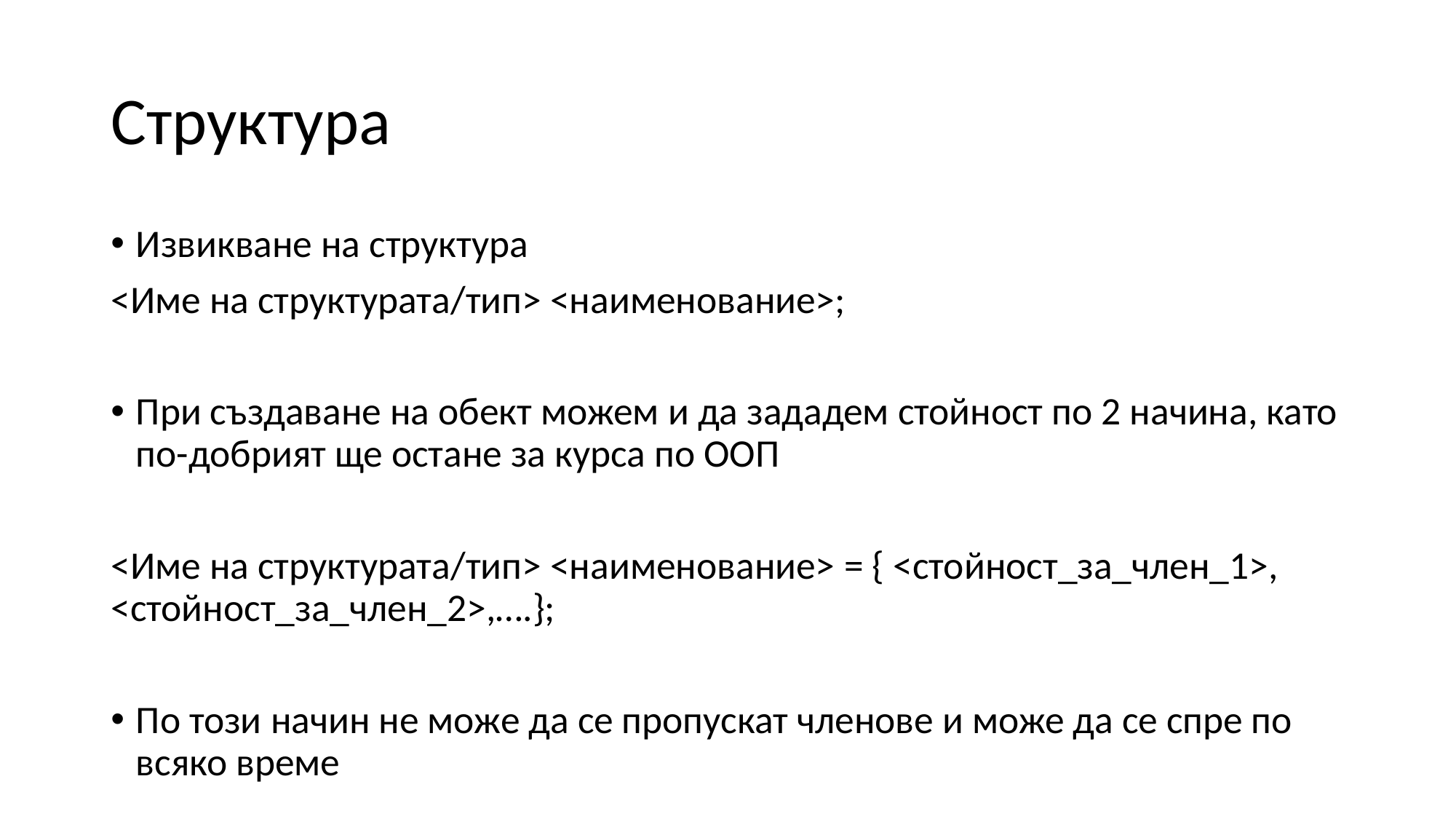

# Структура
Извикване на структура
<Име на структурата/тип> <наименование>;

При създаване на обект можем и да зададем стойност по 2 начина, като по-добрият ще остане за курса по ООП

<Име на структурата/тип> <наименование> = { <стойност_за_член_1>, <стойност_за_член_2>,….};

По този начин не може да се пропускат членове и може да се спре по всяко време